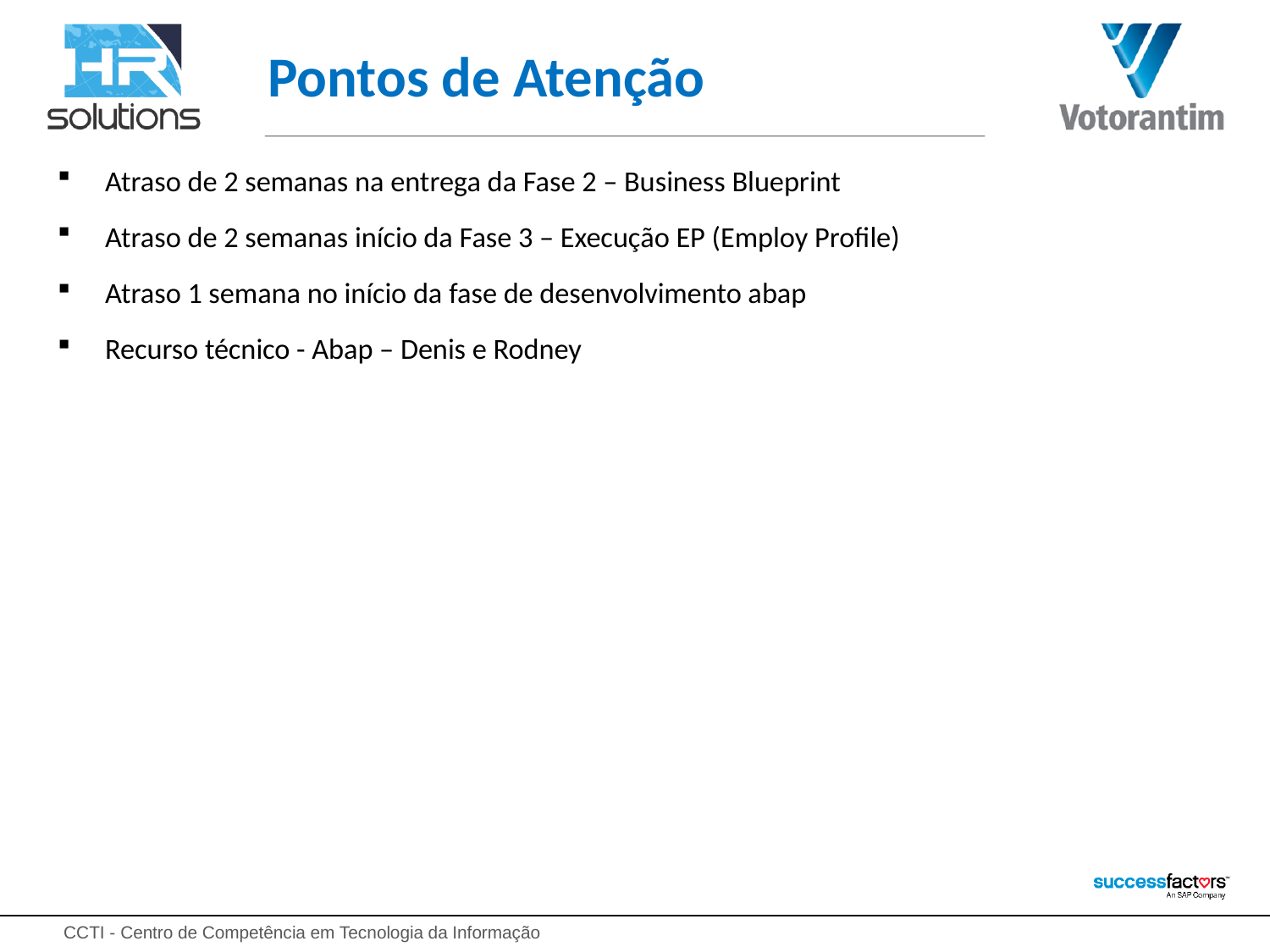

# Pontos de Atenção
Atraso de 2 semanas na entrega da Fase 2 – Business Blueprint
Atraso de 2 semanas início da Fase 3 – Execução EP (Employ Profile)
Atraso 1 semana no início da fase de desenvolvimento abap
Recurso técnico - Abap – Denis e Rodney